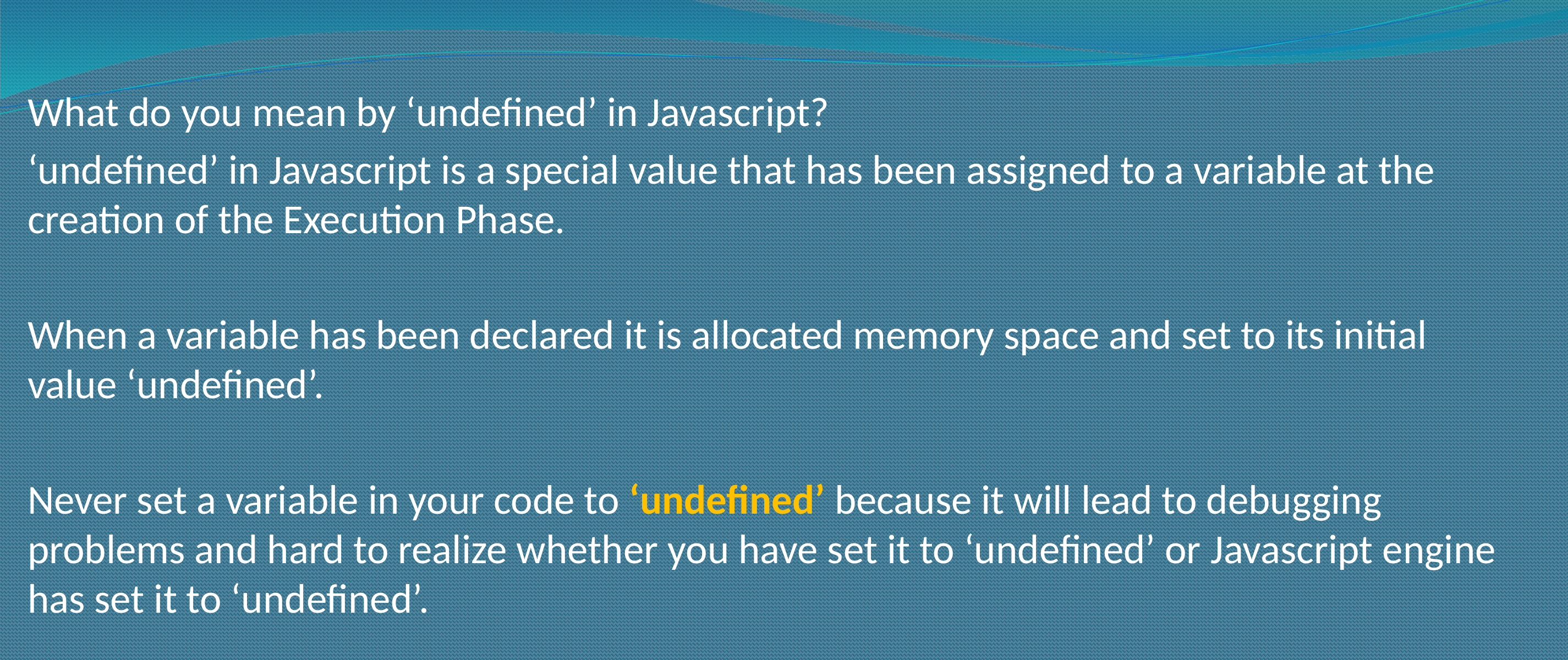

What do you mean by ‘undefined’ in Javascript?
‘undefined’ in Javascript is a special value that has been assigned to a variable at the creation of the Execution Phase.

When a variable has been declared it is allocated memory space and set to its initial value ‘undefined’.

Never set a variable in your code to ‘undefined’ because it will lead to debugging problems and hard to realize whether you have set it to ‘undefined’ or Javascript engine has set it to ‘undefined’.